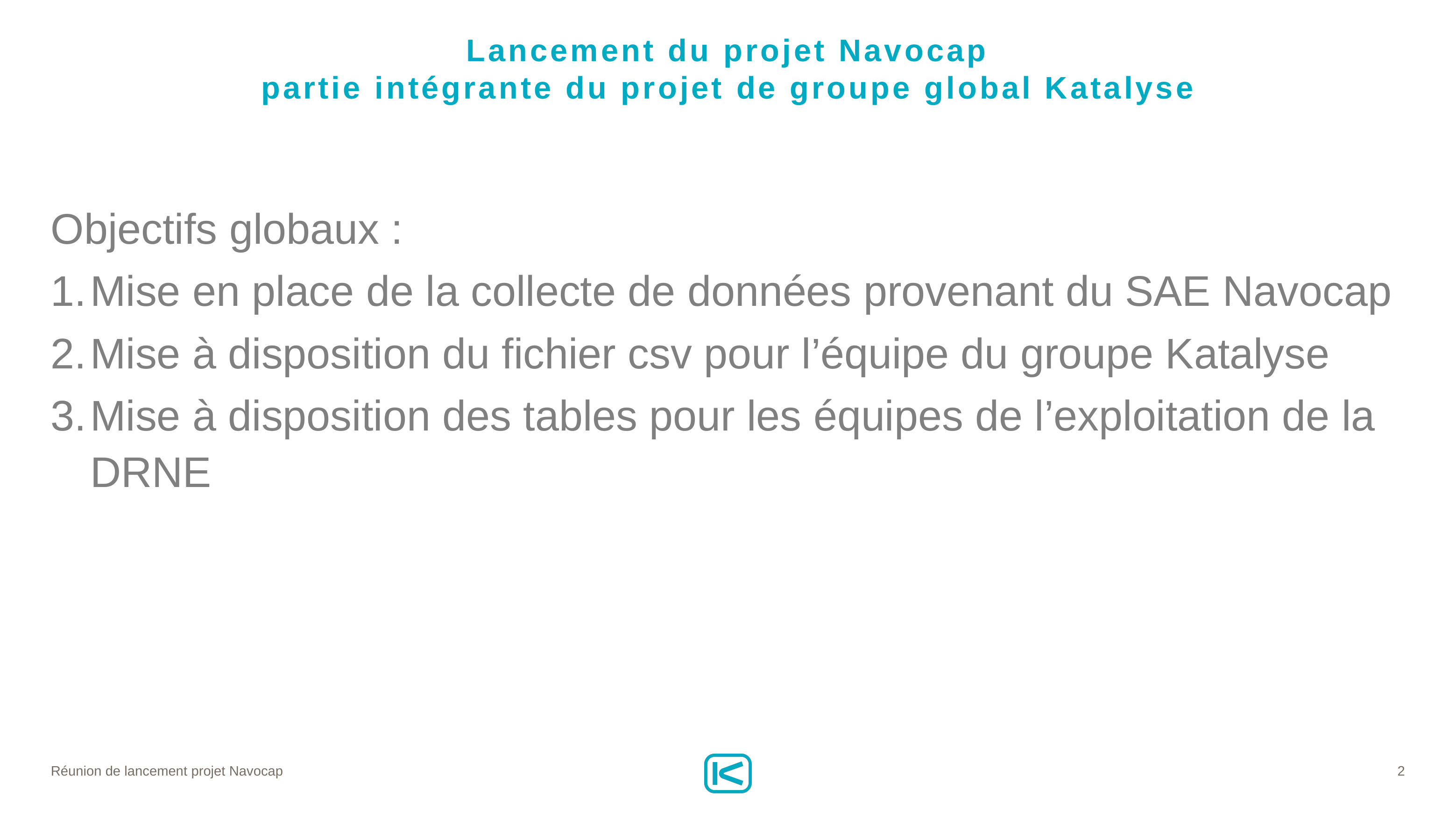

# Lancement du projet Navocap partie intégrante du projet de groupe global Katalyse
Objectifs globaux :
Mise en place de la collecte de données provenant du SAE Navocap
Mise à disposition du fichier csv pour l’équipe du groupe Katalyse
Mise à disposition des tables pour les équipes de l’exploitation de la DRNE
Réunion de lancement projet Navocap
2